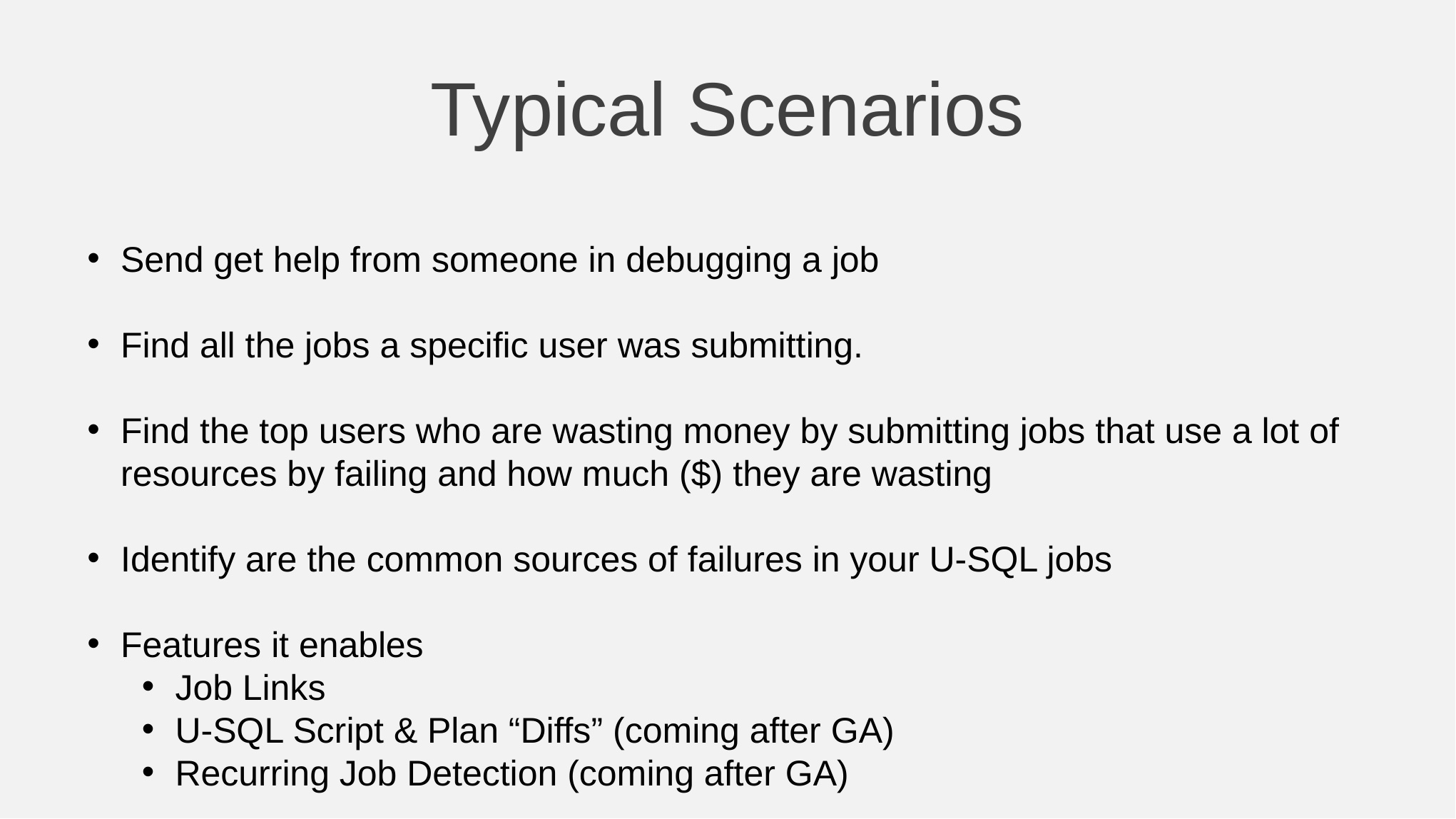

# Typical Scenarios
Send get help from someone in debugging a job

Find all the jobs a specific user was submitting.

Find the top users who are wasting money by submitting jobs that use a lot of resources by failing and how much ($) they are wasting

Identify are the common sources of failures in your U-SQL jobs

Features it enables
Job Links
U-SQL Script & Plan “Diffs” (coming after GA)
Recurring Job Detection (coming after GA)